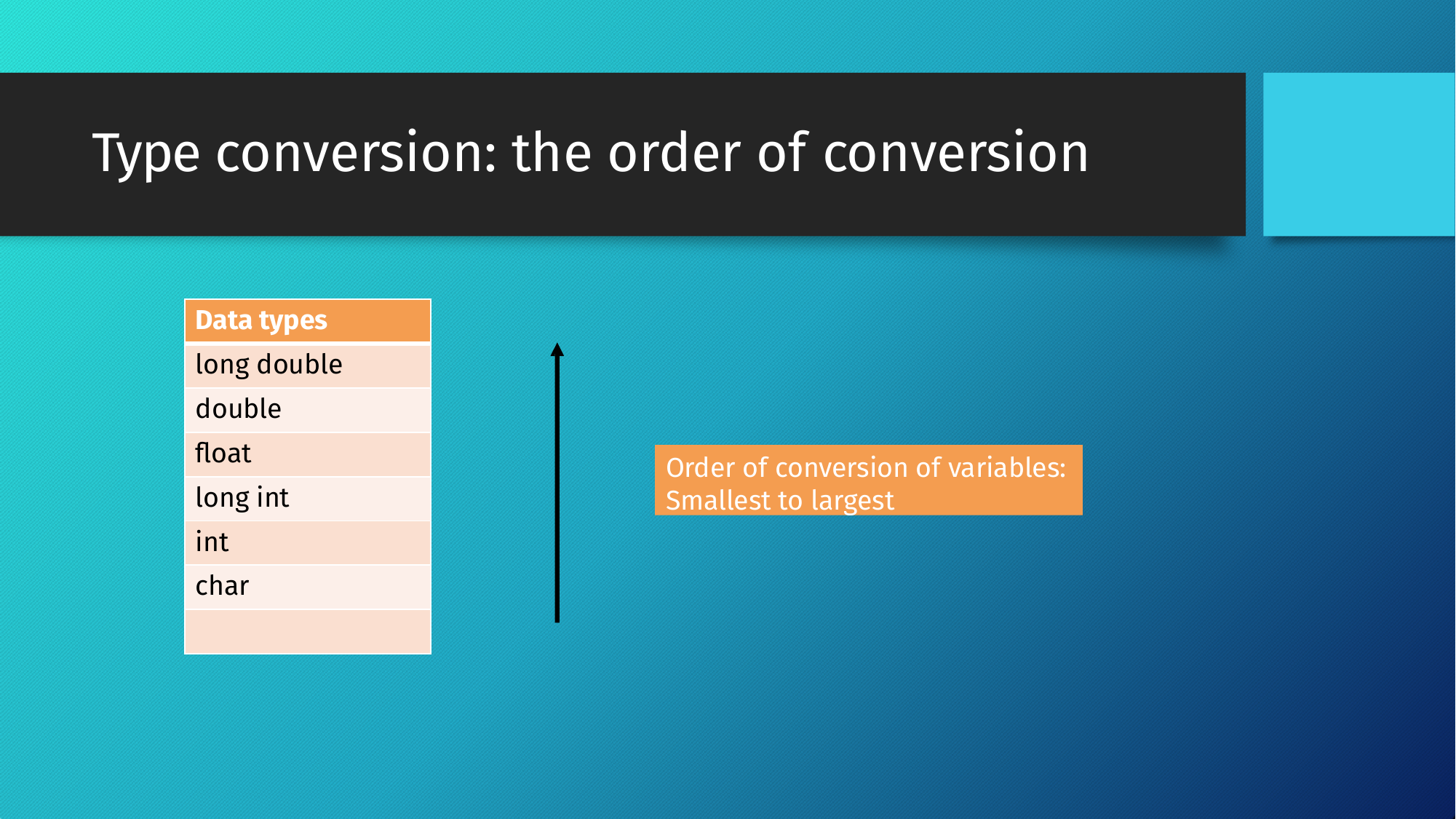

# Type conversion: the order of conversion
| Data types |
| --- |
| long double |
| double |
| float |
| long int |
| int |
| char |
|  |

Order of conversion of variables:
Smallest to largest